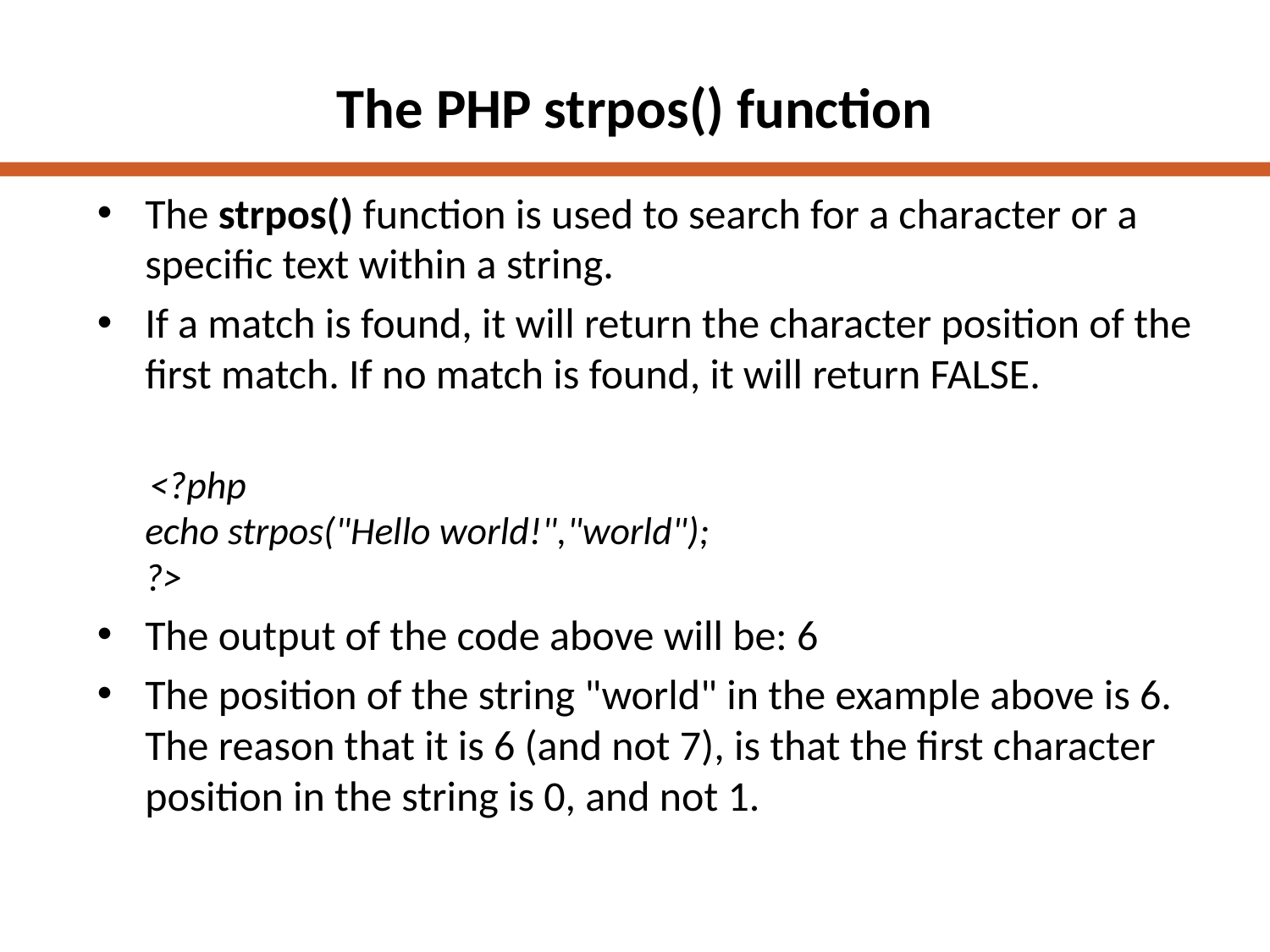

# The PHP strpos() function
The strpos() function is used to search for a character or a specific text within a string.
If a match is found, it will return the character position of the first match. If no match is found, it will return FALSE.

      <?php
echo strpos("Hello world!","world");
?>
The output of the code above will be: 6
The position of the string "world" in the example above is 6. The reason that it is 6 (and not 7), is that the first character position in the string is 0, and not 1.